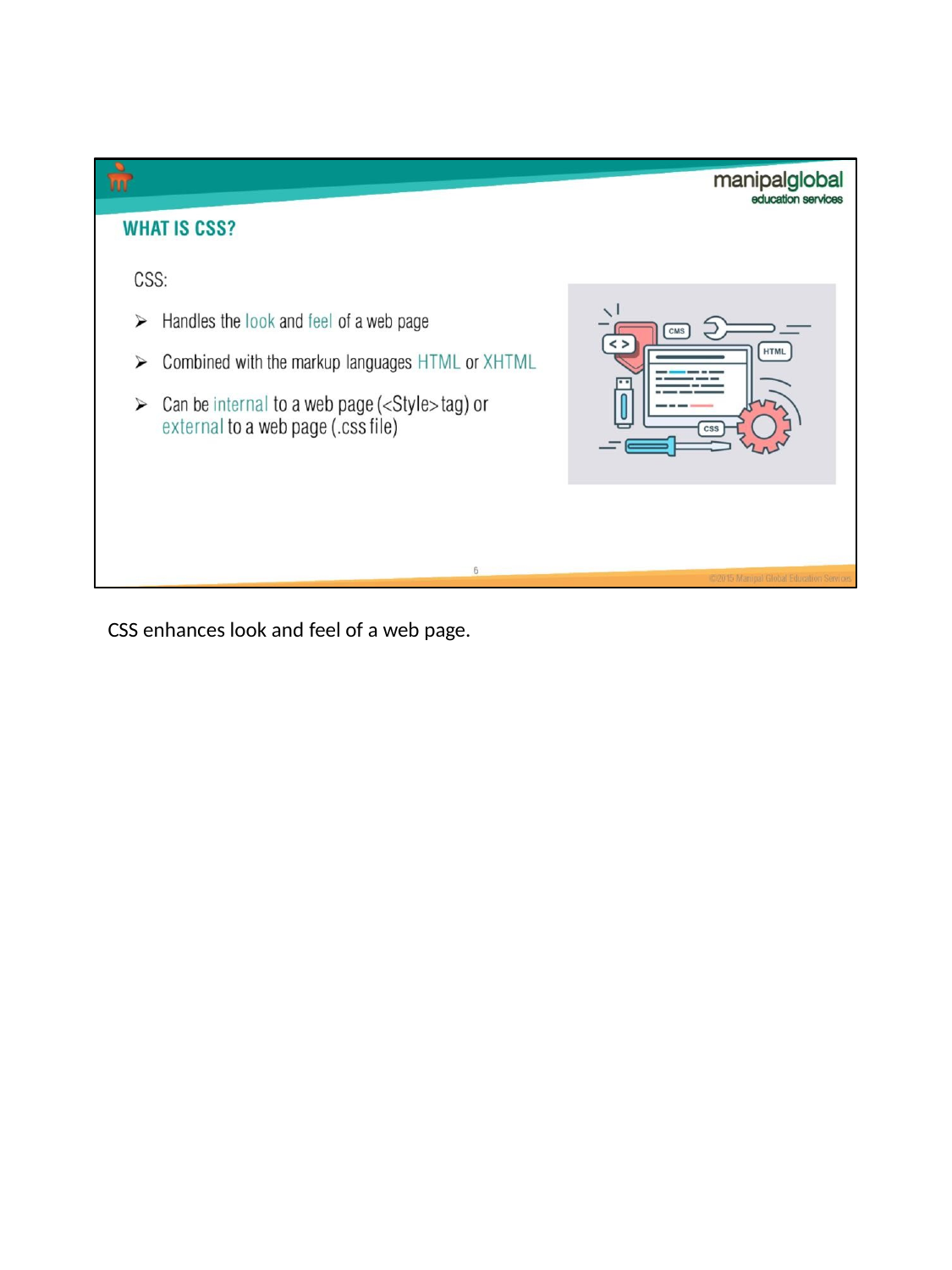

CSS enhances look and feel of a web page.
6